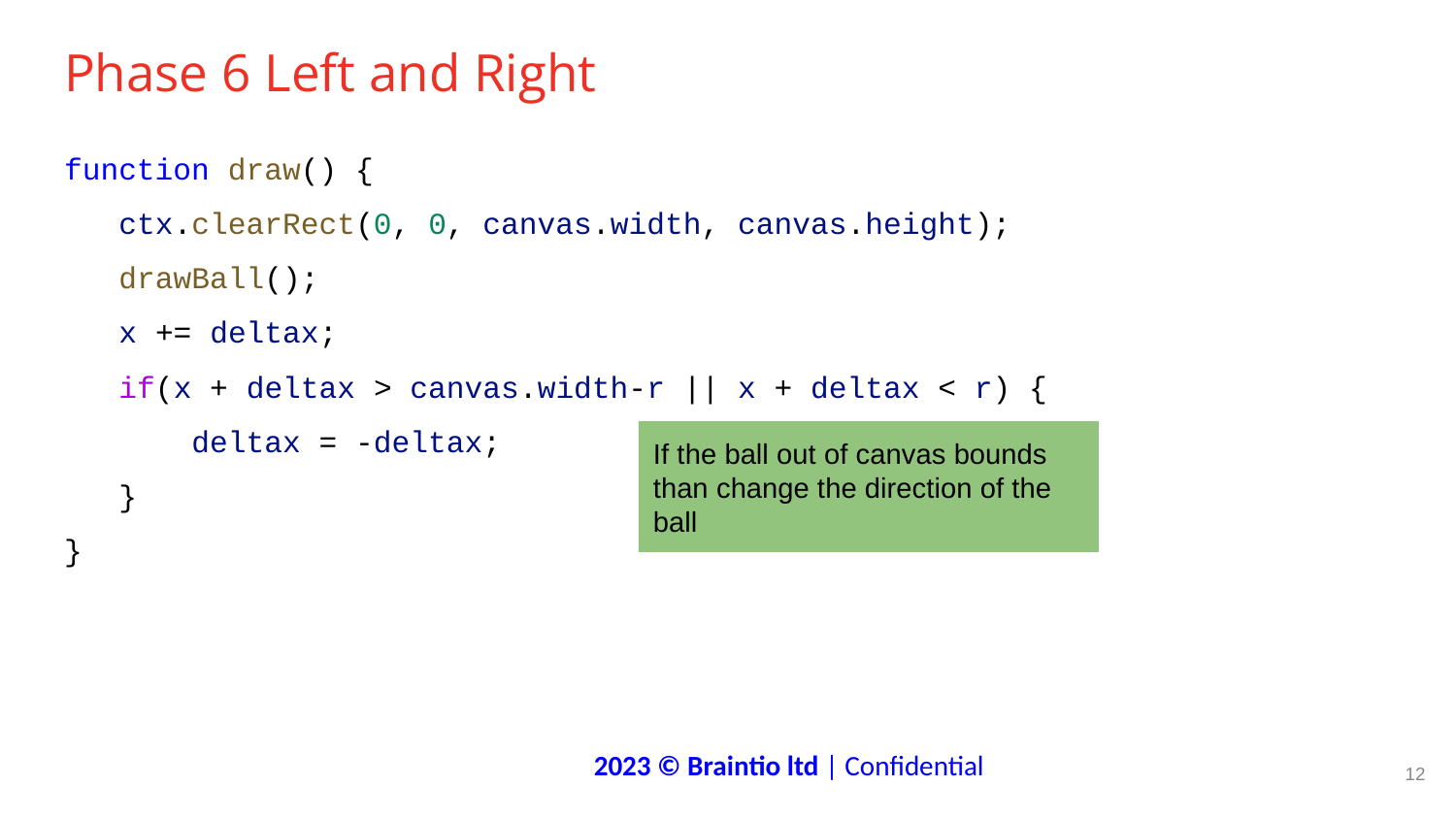

# Phase 6 Left and Right
function draw() {
   ctx.clearRect(0, 0, canvas.width, canvas.height);
   drawBall();
   x += deltax;
   if(x + deltax > canvas.width-r || x + deltax < r) {
       deltax = -deltax;
   }
}

If the ball out of canvas bounds than change the direction of the ball
12